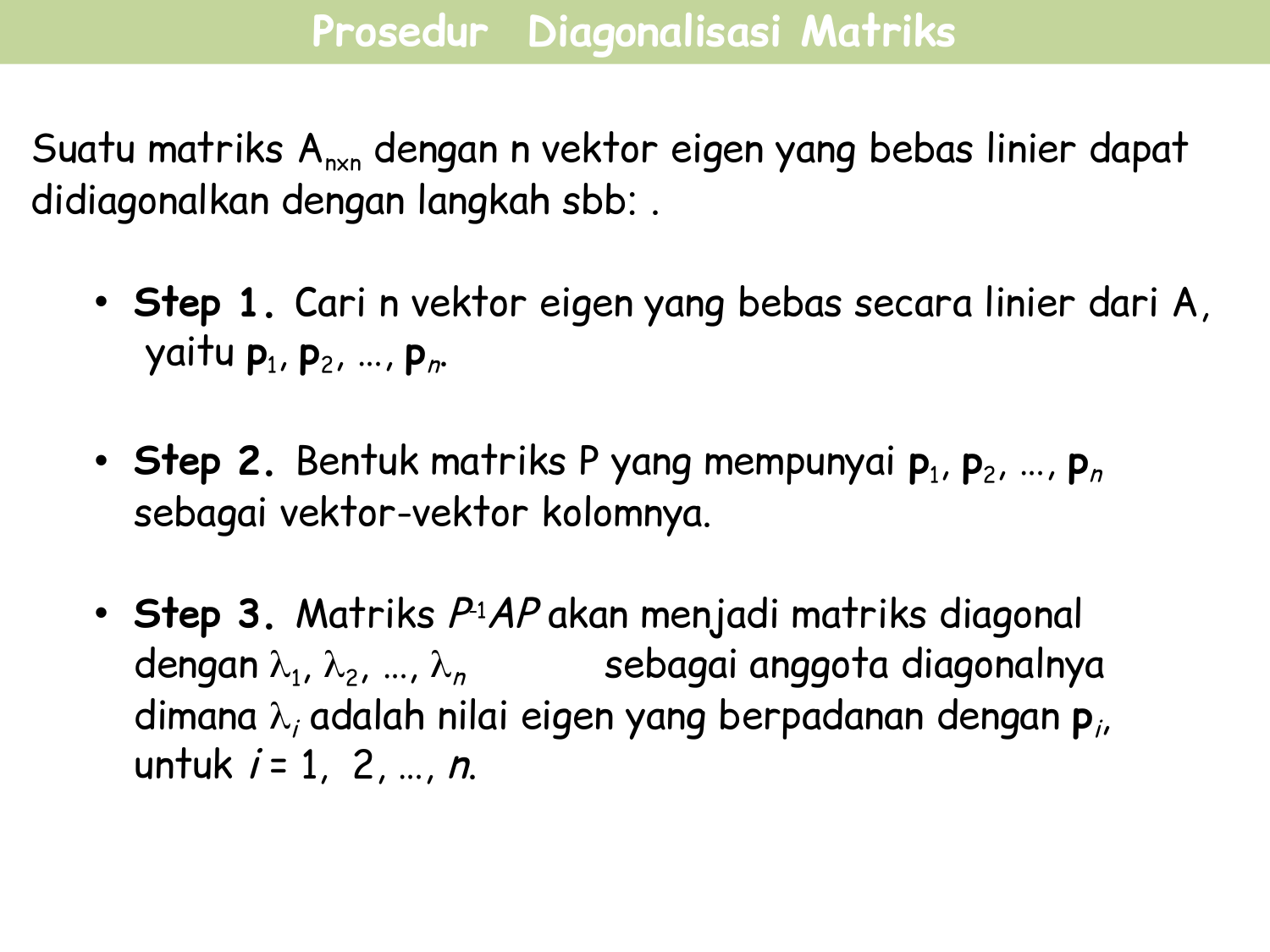

# Prosedur	Diagonalisasi Matriks
Suatu matriks Anxn dengan n vektor eigen yang bebas linier dapat
didiagonalkan dengan langkah sbb: .

Step 1. Cari n vektor eigen yang bebas secara linier dari A,  yaitu p1, p2, …, pn.

Step 2. Bentuk matriks P yang mempunyai p1, p2, …, pn
sebagai vektor-vektor kolomnya.

Step 3. Matriks P-1AP akan menjadi matriks diagonal  dengan λ1, λ2, …, λn	sebagai anggota diagonalnya dimana λi  adalah nilai eigen yang berpadanan dengan pi, untuk	i = 1,  2, …, n.